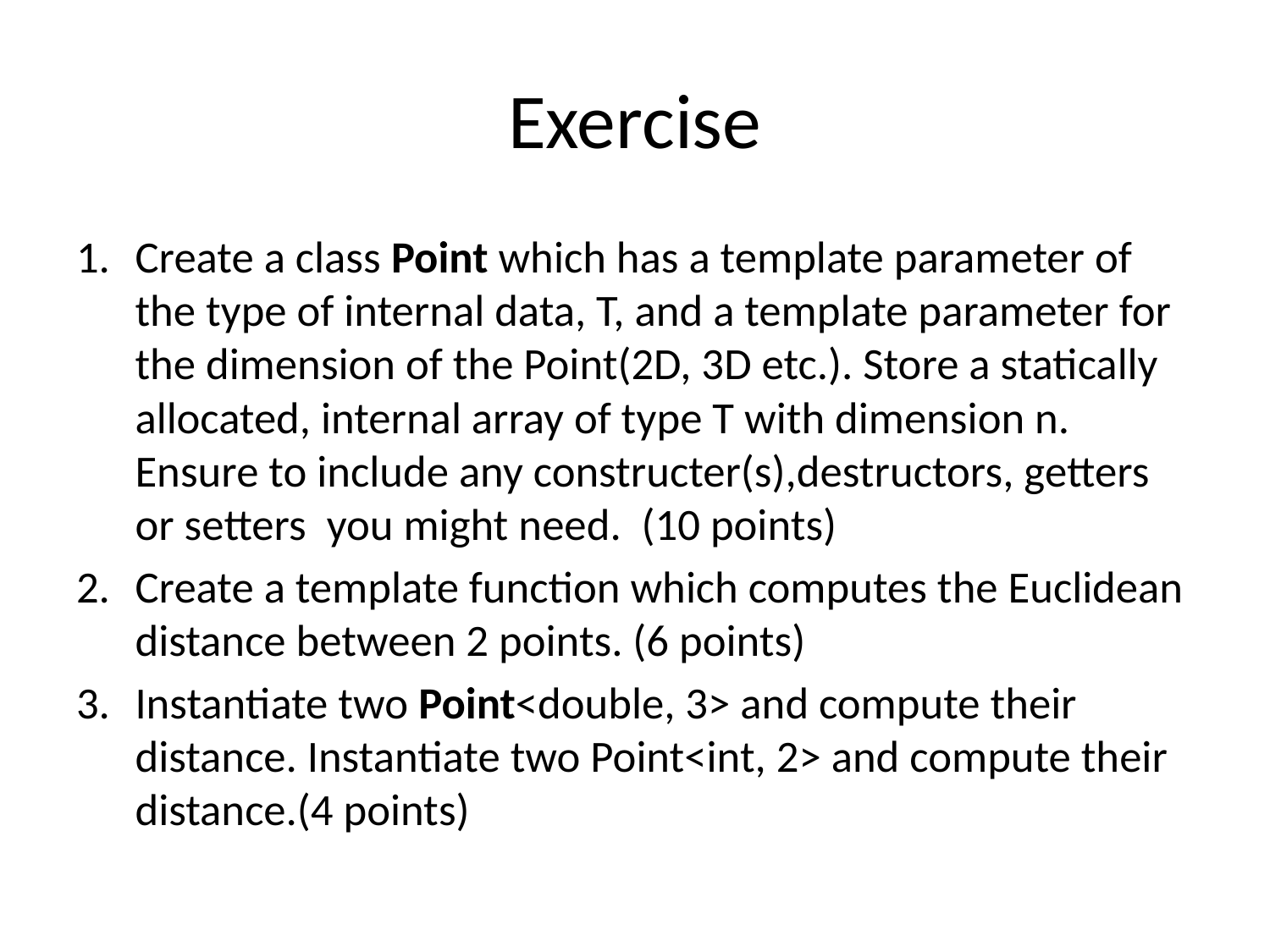

# Exercise
Create a class Point which has a template parameter of the type of internal data, T, and a template parameter for the dimension of the Point(2D, 3D etc.). Store a statically allocated, internal array of type T with dimension n. Ensure to include any constructer(s),destructors, getters or setters  you might need.  (10 points)
Create a template function which computes the Euclidean distance between 2 points. (6 points)
Instantiate two Point<double, 3> and compute their distance. Instantiate two Point<int, 2> and compute their distance.(4 points)